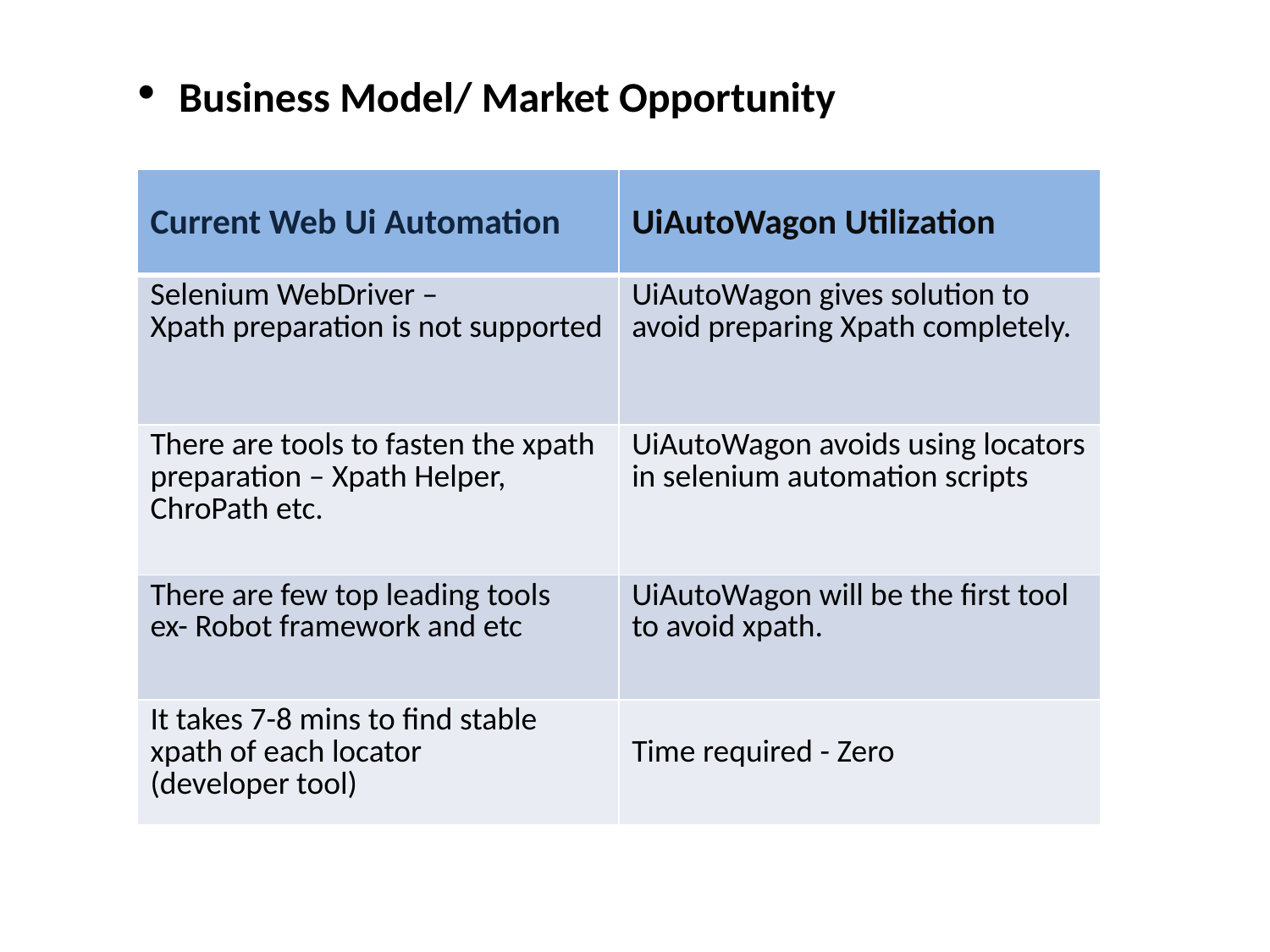

# Business Model/ Market Opportunity
| Current Web Ui Automation | UiAutoWagon Utilization |
| --- | --- |
| Selenium WebDriver – Xpath preparation is not supported | UiAutoWagon gives solution to avoid preparing Xpath completely. |
| There are tools to fasten the xpath preparation – Xpath Helper, ChroPath etc. | UiAutoWagon avoids using locators in selenium automation scripts |
| There are few top leading tools ex- Robot framework and etc | UiAutoWagon will be the first tool to avoid xpath. |
| It takes 7-8 mins to find stable xpath of each locator (developer tool) | Time required - Zero |